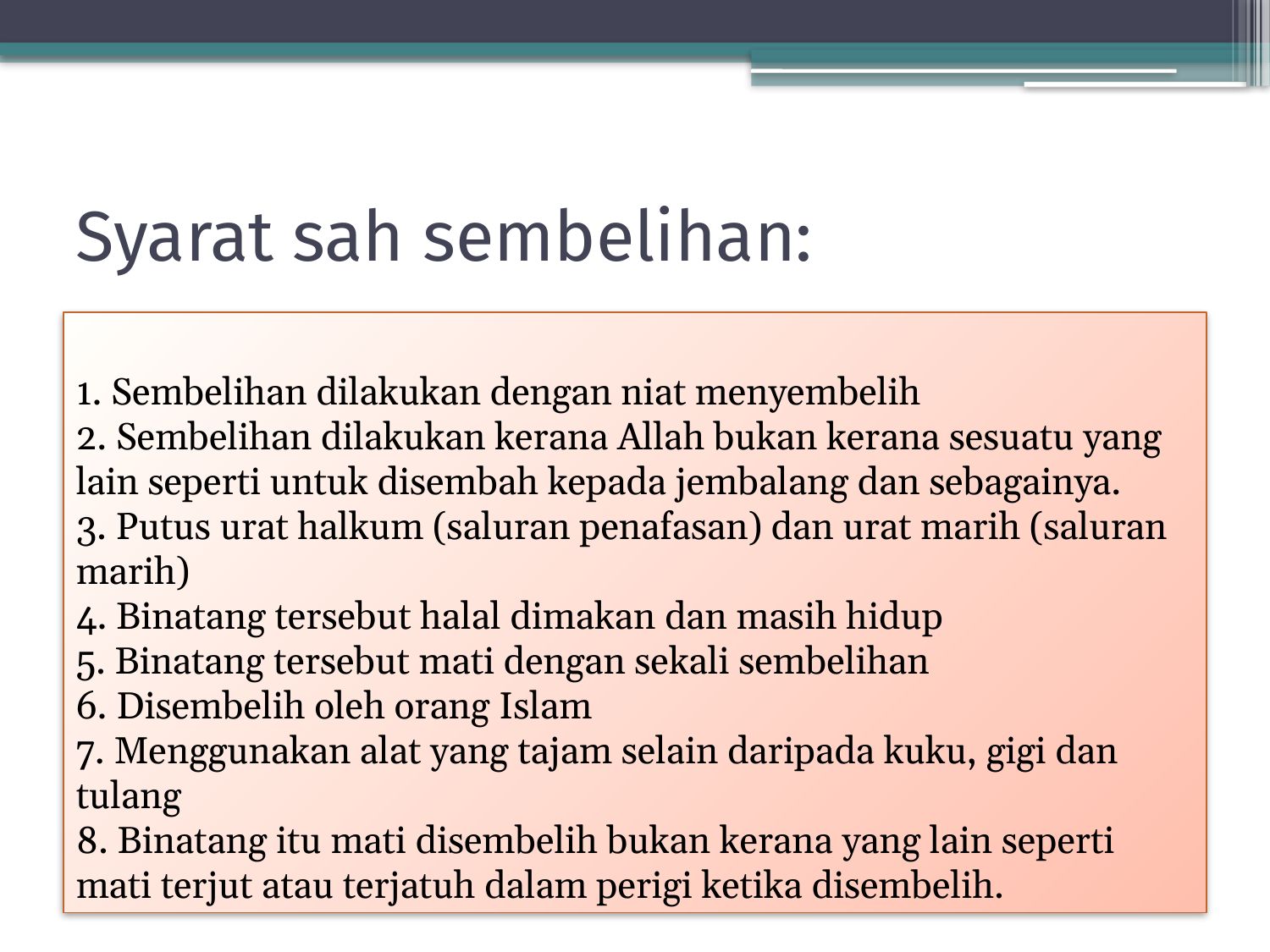

# Syarat sah sembelihan:

1. Sembelihan dilakukan dengan niat menyembelih
2. Sembelihan dilakukan kerana Allah bukan kerana sesuatu yang lain seperti untuk disembah kepada jembalang dan sebagainya.
3. Putus urat halkum (saluran penafasan) dan urat marih (saluran marih)
4. Binatang tersebut halal dimakan dan masih hidup
5. Binatang tersebut mati dengan sekali sembelihan
6. Disembelih oleh orang Islam
7. Menggunakan alat yang tajam selain daripada kuku, gigi dan tulang
8. Binatang itu mati disembelih bukan kerana yang lain seperti mati terjut atau terjatuh dalam perigi ketika disembelih.